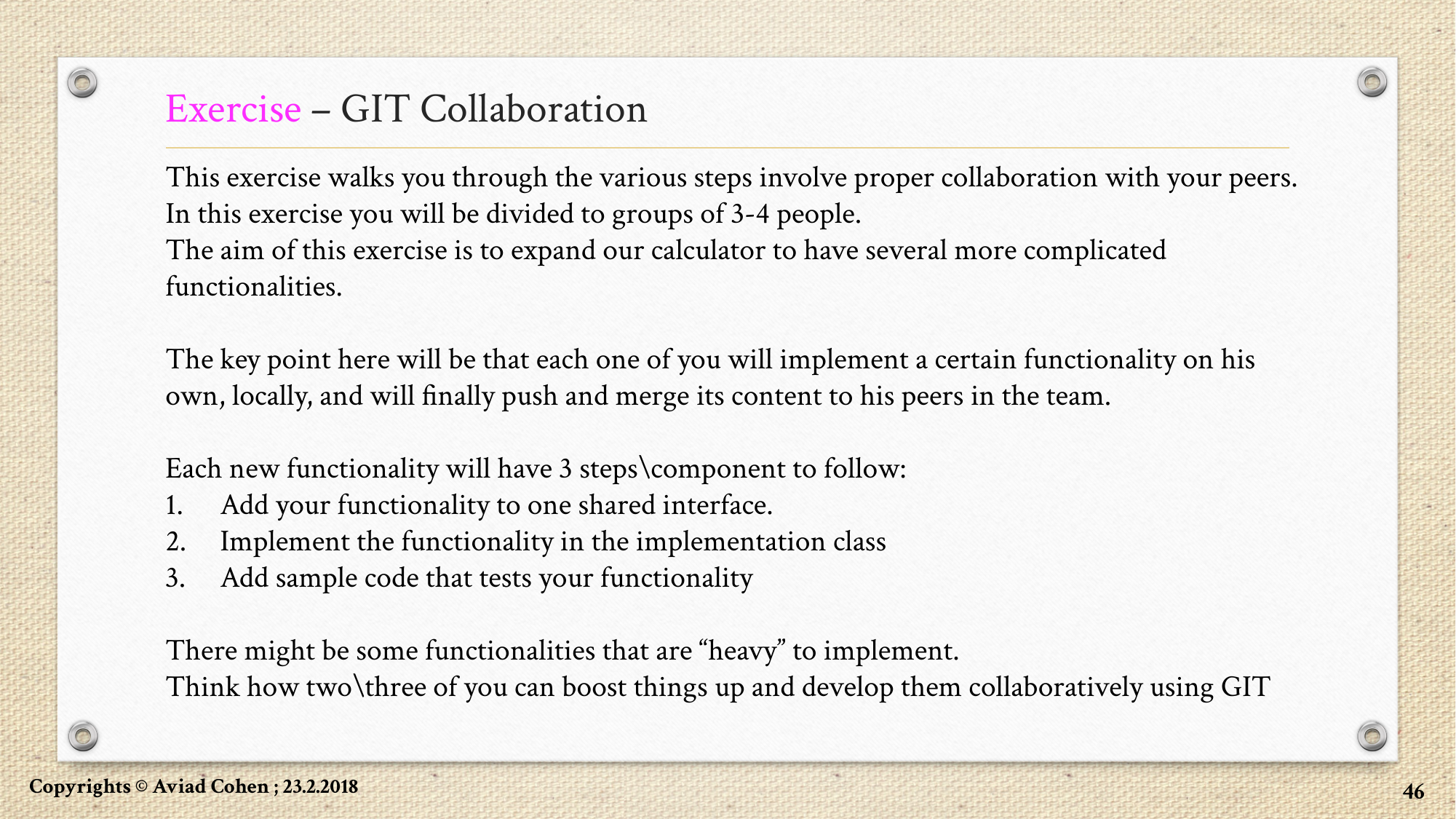

# Exercise – GIT Collaboration
This exercise walks you through the various steps involve proper collaboration with your peers.
In this exercise you will be divided to groups of 3-4 people.
The aim of this exercise is to expand our calculator to have several more complicated functionalities.

The key point here will be that each one of you will implement a certain functionality on his own, locally, and will finally push and merge its content to his peers in the team.

Each new functionality will have 3 steps\component to follow:
Add your functionality to one shared interface.
Implement the functionality in the implementation class
Add sample code that tests your functionality

There might be some functionalities that are “heavy” to implement.
Think how two\three of you can boost things up and develop them collaboratively using GIT
Copyrights © Aviad Cohen ; 23.2.2018
46